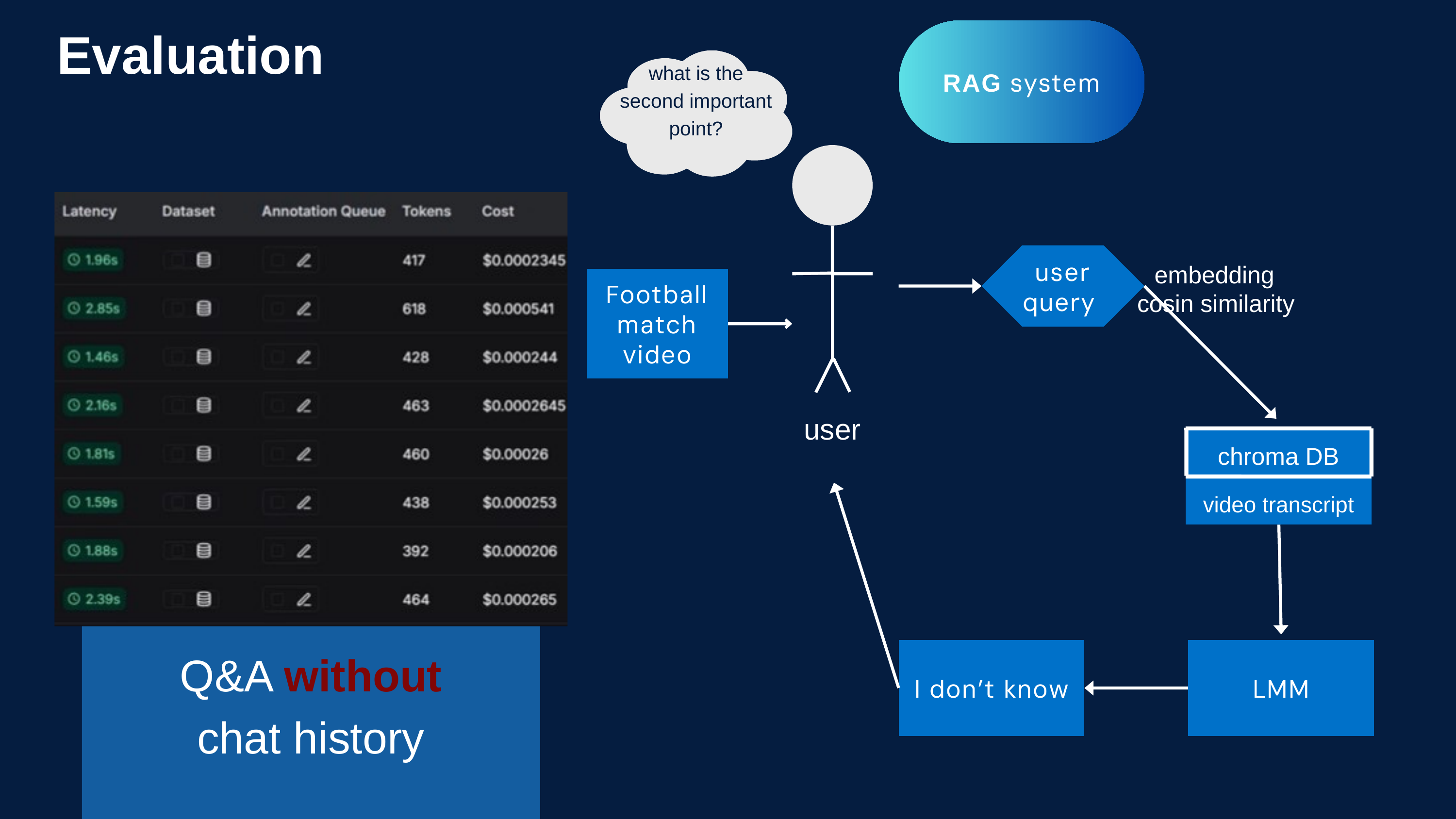

Evaluation

RAG system

what is the second important point?

user query
embedding

Football match video
cosin similarity

user

chroma DB

video transcript

Q&A without chat history

I don’t know

LMM